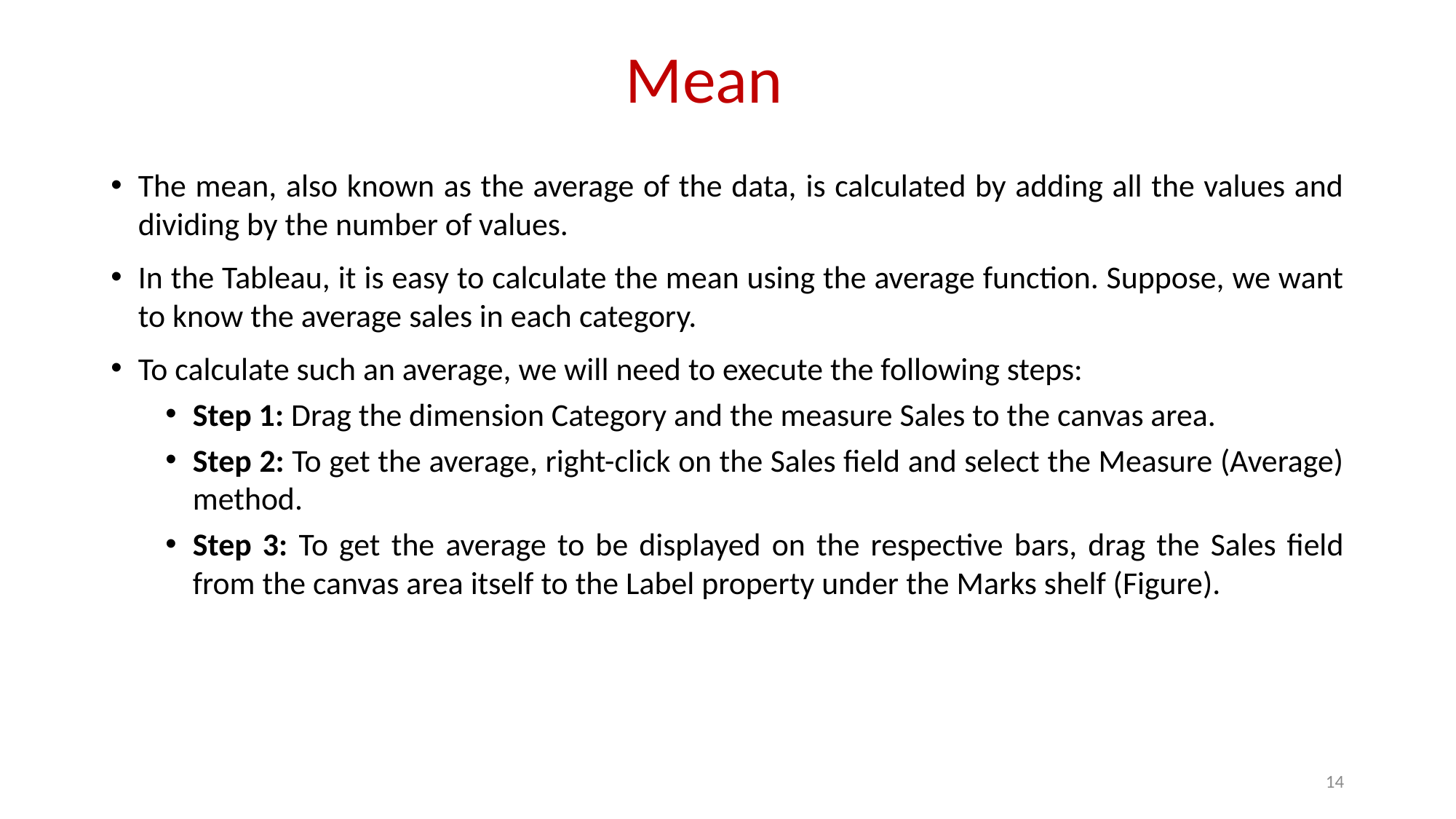

# Mean
The mean, also known as the average of the data, is calculated by adding all the values and dividing by the number of values.
In the Tableau, it is easy to calculate the mean using the average function. Suppose, we want to know the average sales in each category.
To calculate such an average, we will need to execute the following steps:
Step 1: Drag the dimension Category and the measure Sales to the canvas area.
Step 2: To get the average, right-click on the Sales field and select the Measure (Average) method.
Step 3: To get the average to be displayed on the respective bars, drag the Sales field from the canvas area itself to the Label property under the Marks shelf (Figure).
14